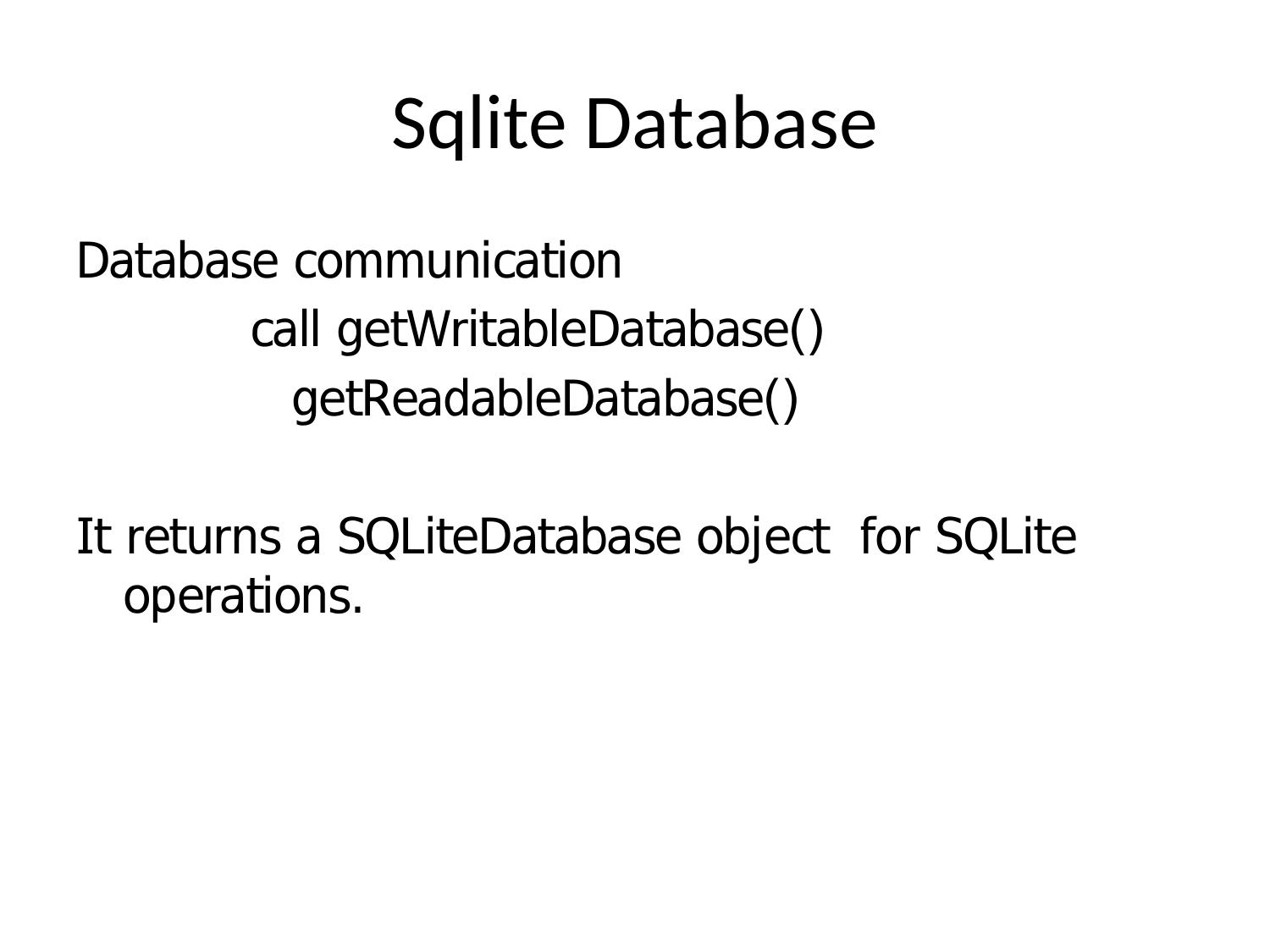

# Sqlite Database
Database communication
    	call getWritableDatabase()
              getReadableDatabase()

It returns a SQLiteDatabase object  for SQLite operations.